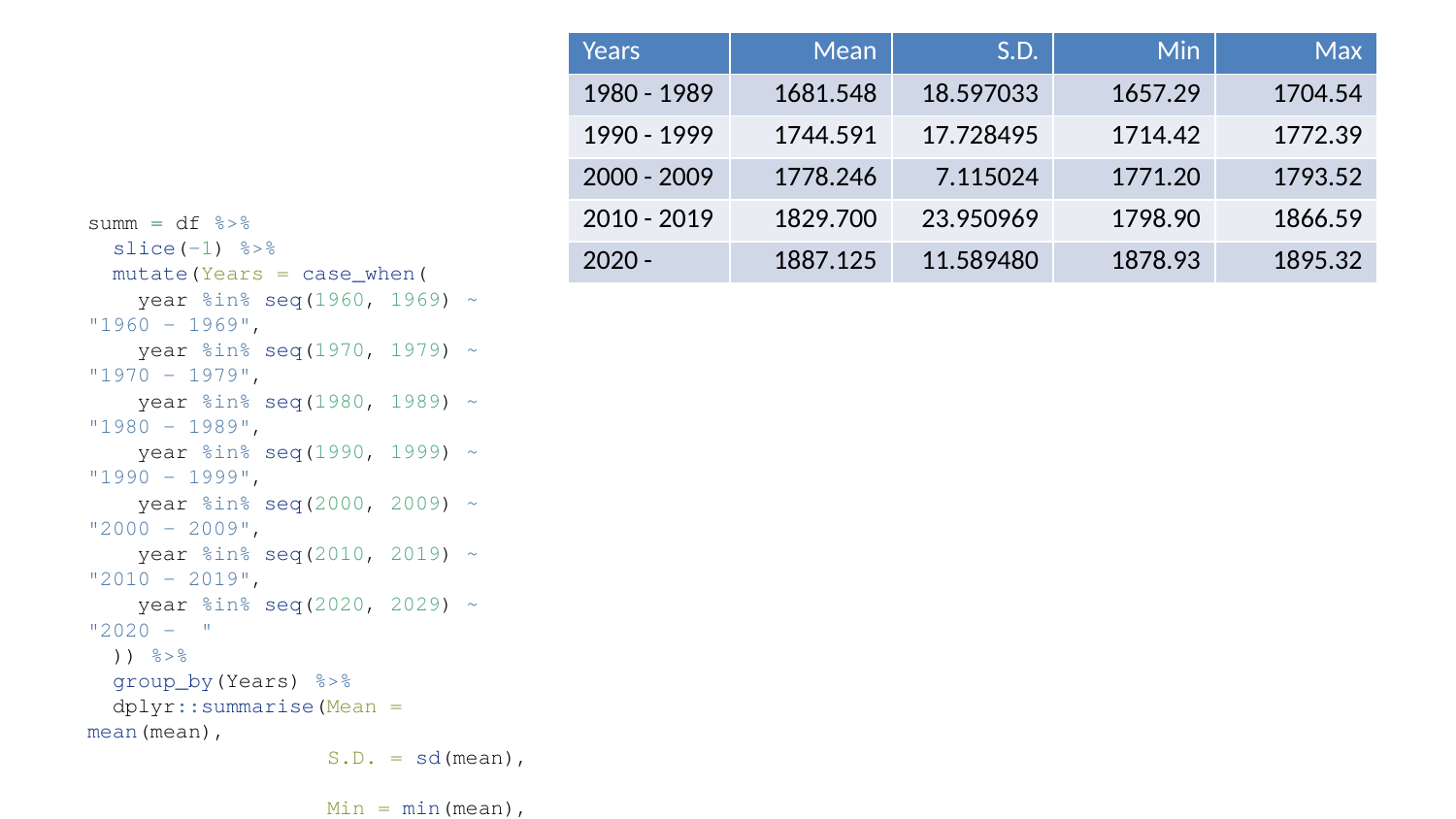

| Years | Mean | S.D. | Min | Max |
| --- | --- | --- | --- | --- |
| 1980 - 1989 | 1681.548 | 18.597033 | 1657.29 | 1704.54 |
| 1990 - 1999 | 1744.591 | 17.728495 | 1714.42 | 1772.39 |
| 2000 - 2009 | 1778.246 | 7.115024 | 1771.20 | 1793.52 |
| 2010 - 2019 | 1829.700 | 23.950969 | 1798.90 | 1866.59 |
| 2020 - | 1887.125 | 11.589480 | 1878.93 | 1895.32 |

summ = df %>%
  slice(-1) %>%
  mutate(Years = case_when(
    year %in% seq(1960, 1969) ~ "1960 - 1969",
    year %in% seq(1970, 1979) ~ "1970 - 1979",
    year %in% seq(1980, 1989) ~ "1980 - 1989",
    year %in% seq(1990, 1999) ~ "1990 - 1999",
    year %in% seq(2000, 2009) ~ "2000 - 2009",
    year %in% seq(2010, 2019) ~ "2010 - 2019",
    year %in% seq(2020, 2029) ~ "2020 -  "
  )) %>%
  group_by(Years) %>%
  dplyr::summarise(Mean = mean(mean),
                   S.D. = sd(mean),
                   Min = min(mean),
                   Max = max(mean))
knitr::kable(summ,'simple')